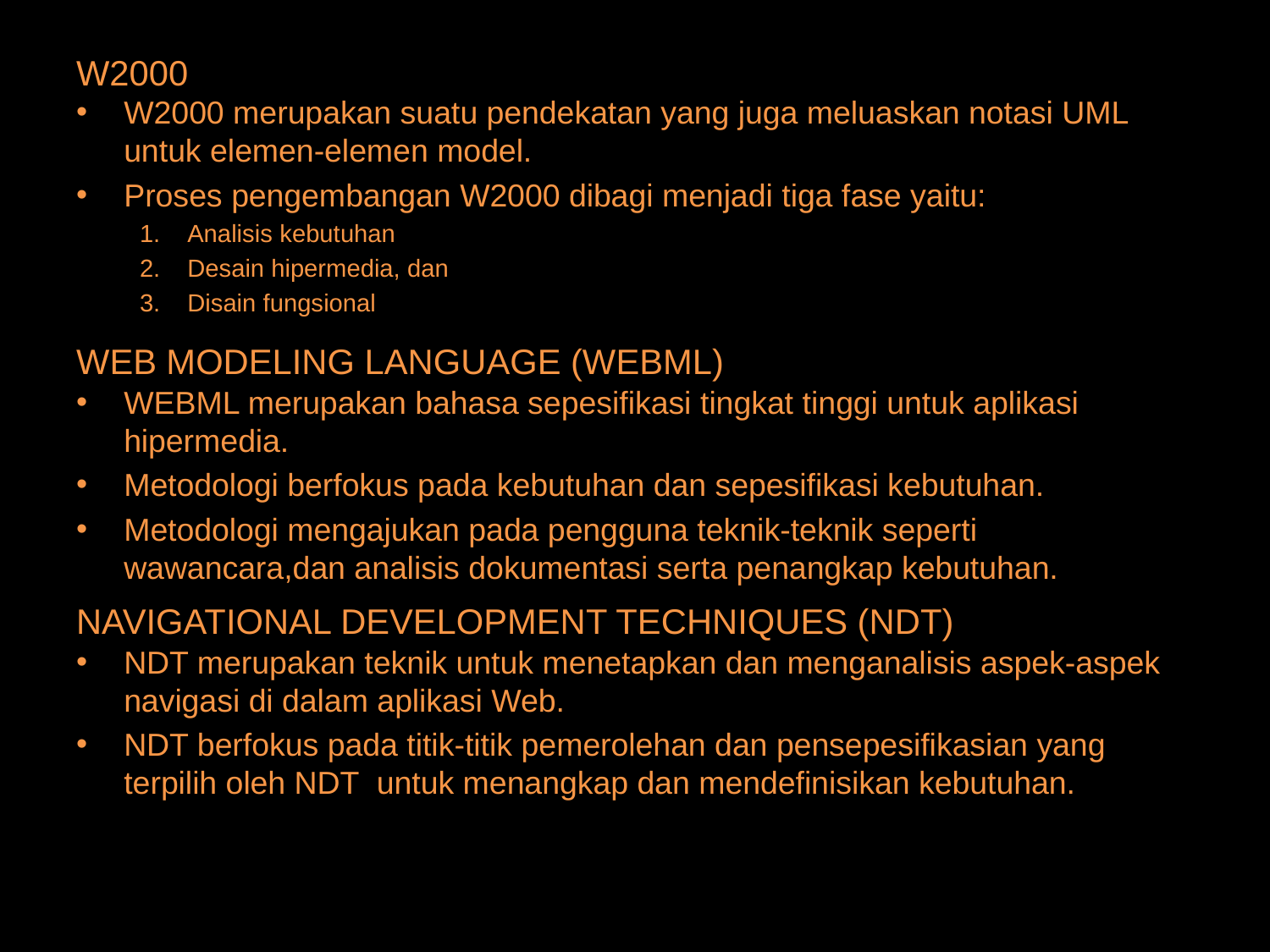

# W2000
W2000 merupakan suatu pendekatan yang juga meluaskan notasi UML untuk elemen-elemen model.
Proses pengembangan W2000 dibagi menjadi tiga fase yaitu:
Analisis kebutuhan
Desain hipermedia, dan
Disain fungsional
WEB MODELING LANGUAGE (WEBML)
WEBML merupakan bahasa sepesifikasi tingkat tinggi untuk aplikasi hipermedia.
Metodologi berfokus pada kebutuhan dan sepesifikasi kebutuhan.
Metodologi mengajukan pada pengguna teknik-teknik seperti wawancara,dan analisis dokumentasi serta penangkap kebutuhan.
NAVIGATIONAL DEVELOPMENT TECHNIQUES (NDT)
NDT merupakan teknik untuk menetapkan dan menganalisis aspek-aspek navigasi di dalam aplikasi Web.
NDT berfokus pada titik-titik pemerolehan dan pensepesifikasian yang terpilih oleh NDT  untuk menangkap dan mendefinisikan kebutuhan.